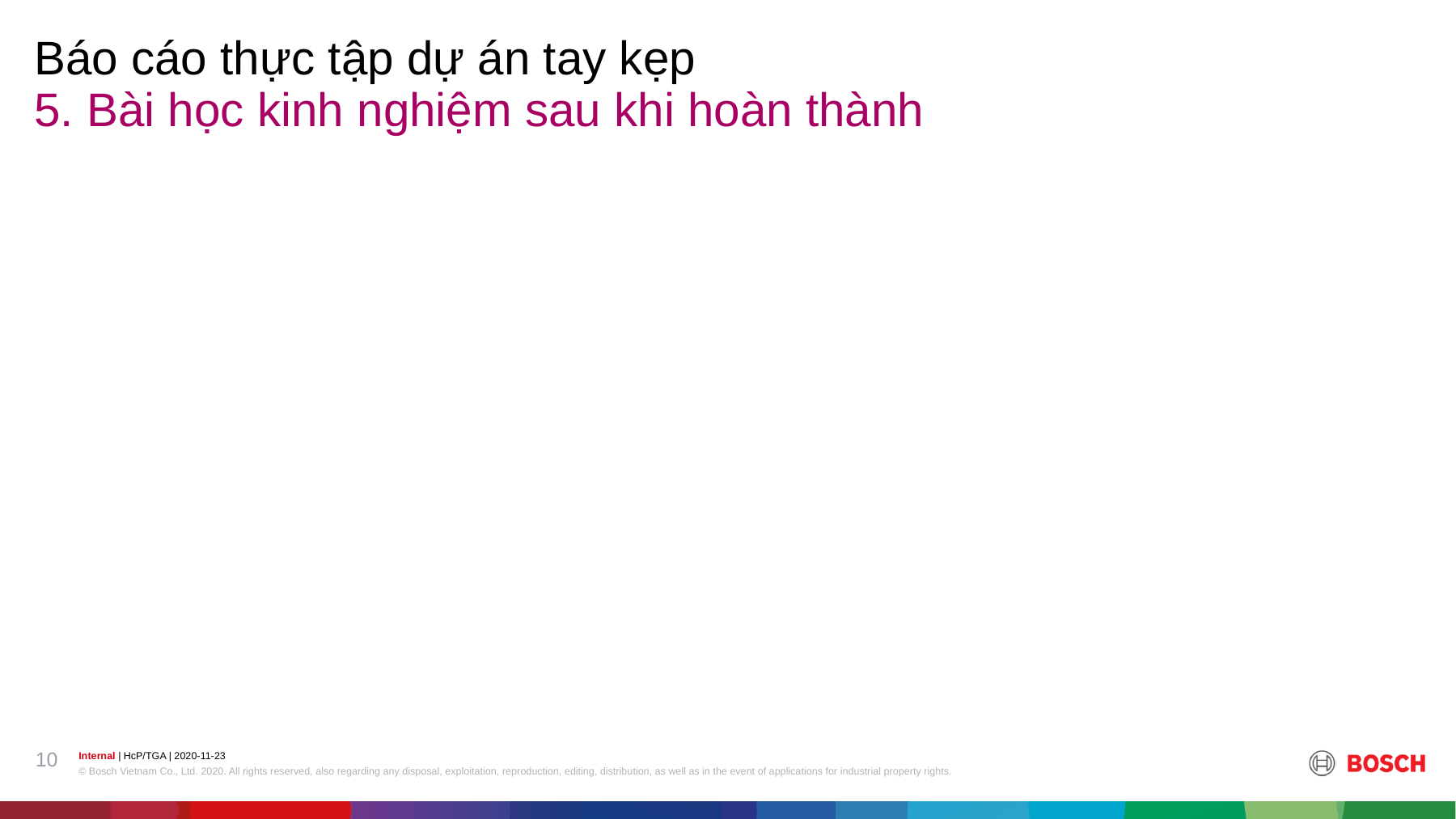

Báo cáo thực tập dự án tay kẹp
# 5. Bài học kinh nghiệm sau khi hoàn thành

10